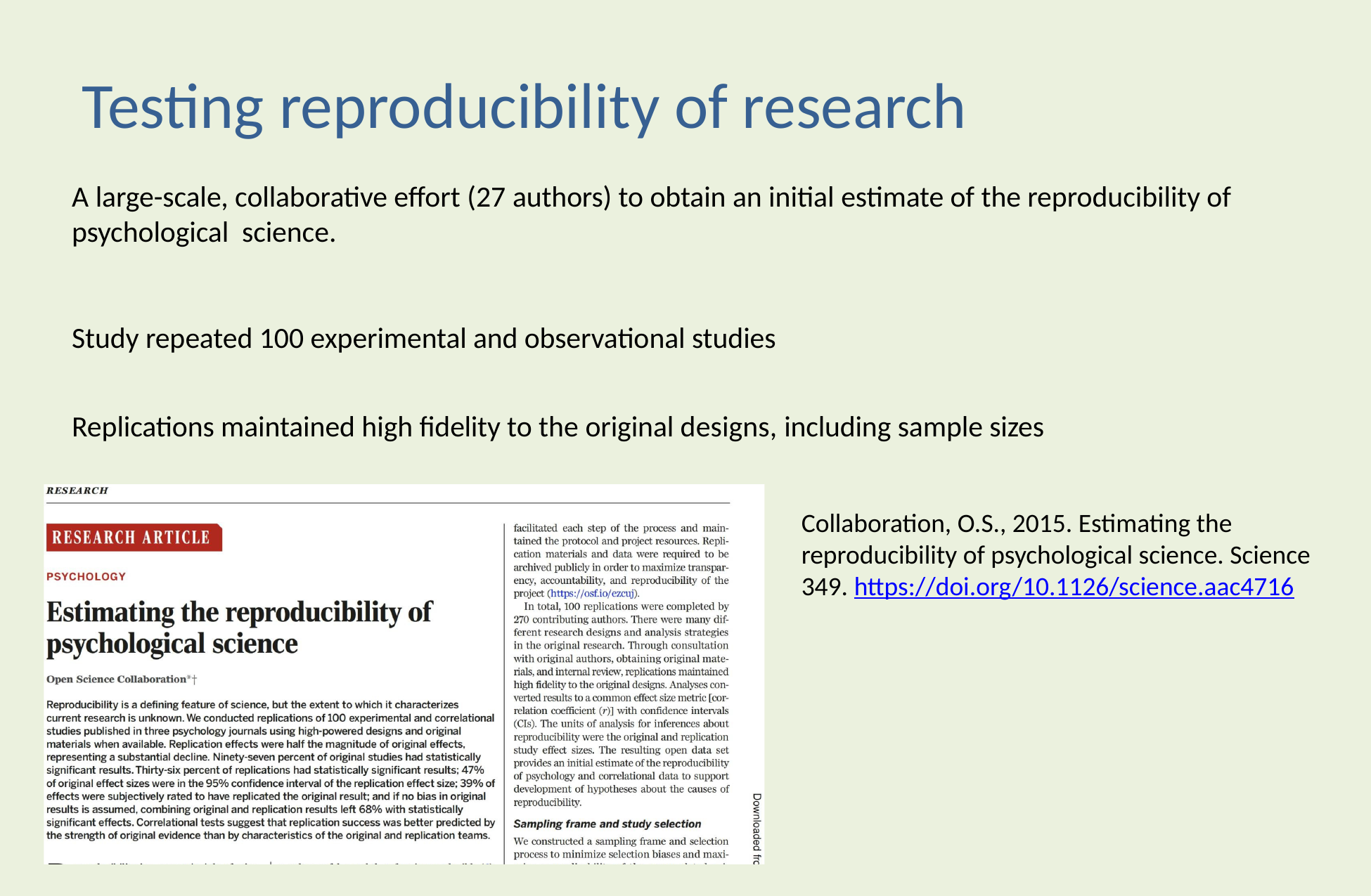

Testing reproducibility of research
A large-scale, collaborative effort (27 authors) to obtain an initial estimate of the reproducibility of psychological  science.

Study repeated 100 experimental and observational studies

Replications maintained high fidelity to the original designs, including sample sizes

Collaboration, O.S., 2015. Estimating the reproducibility of psychological science. Science 349. https://doi.org/10.1126/science.aac4716